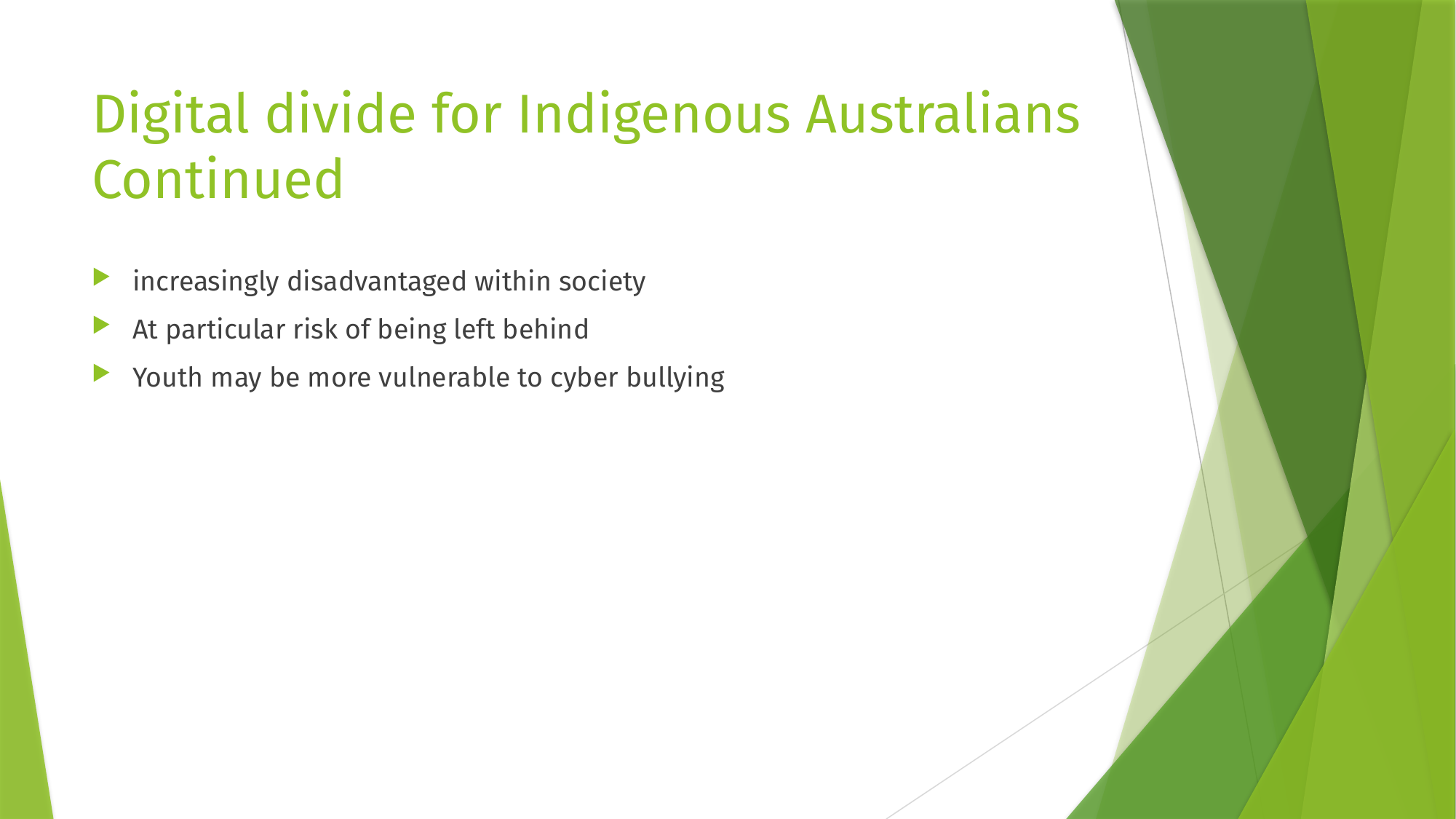

# Digital divide for Indigenous Australians Continued
increasingly disadvantaged within society
At particular risk of being left behind
Youth may be more vulnerable to cyber bullying